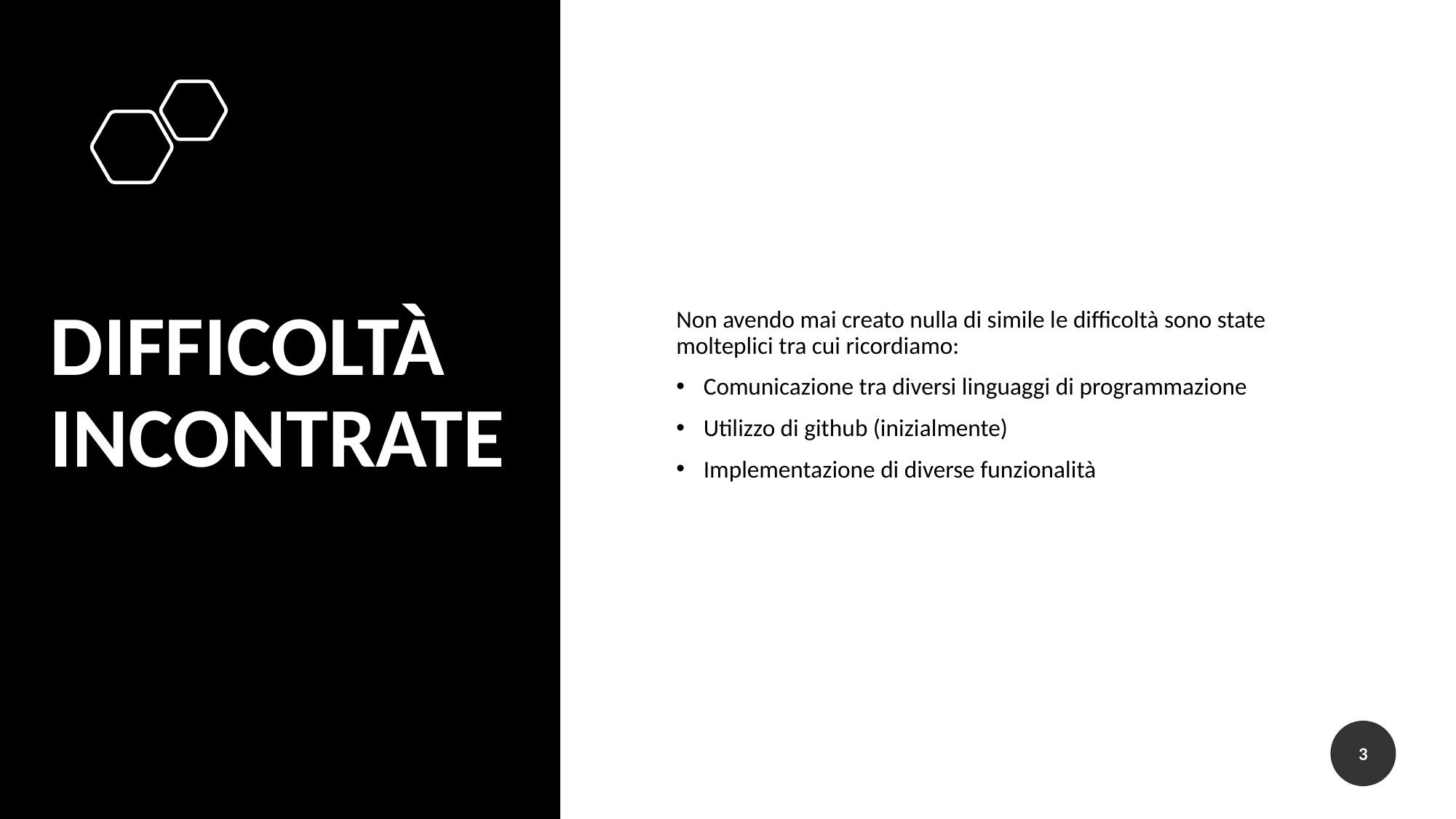

Non avendo mai creato nulla di simile le difficoltà sono state molteplici tra cui ricordiamo:
Comunicazione tra diversi linguaggi di programmazione
Utilizzo di github (inizialmente)
Implementazione di diverse funzionalità
# DIFFICOLTÀ INCONTRATE
3